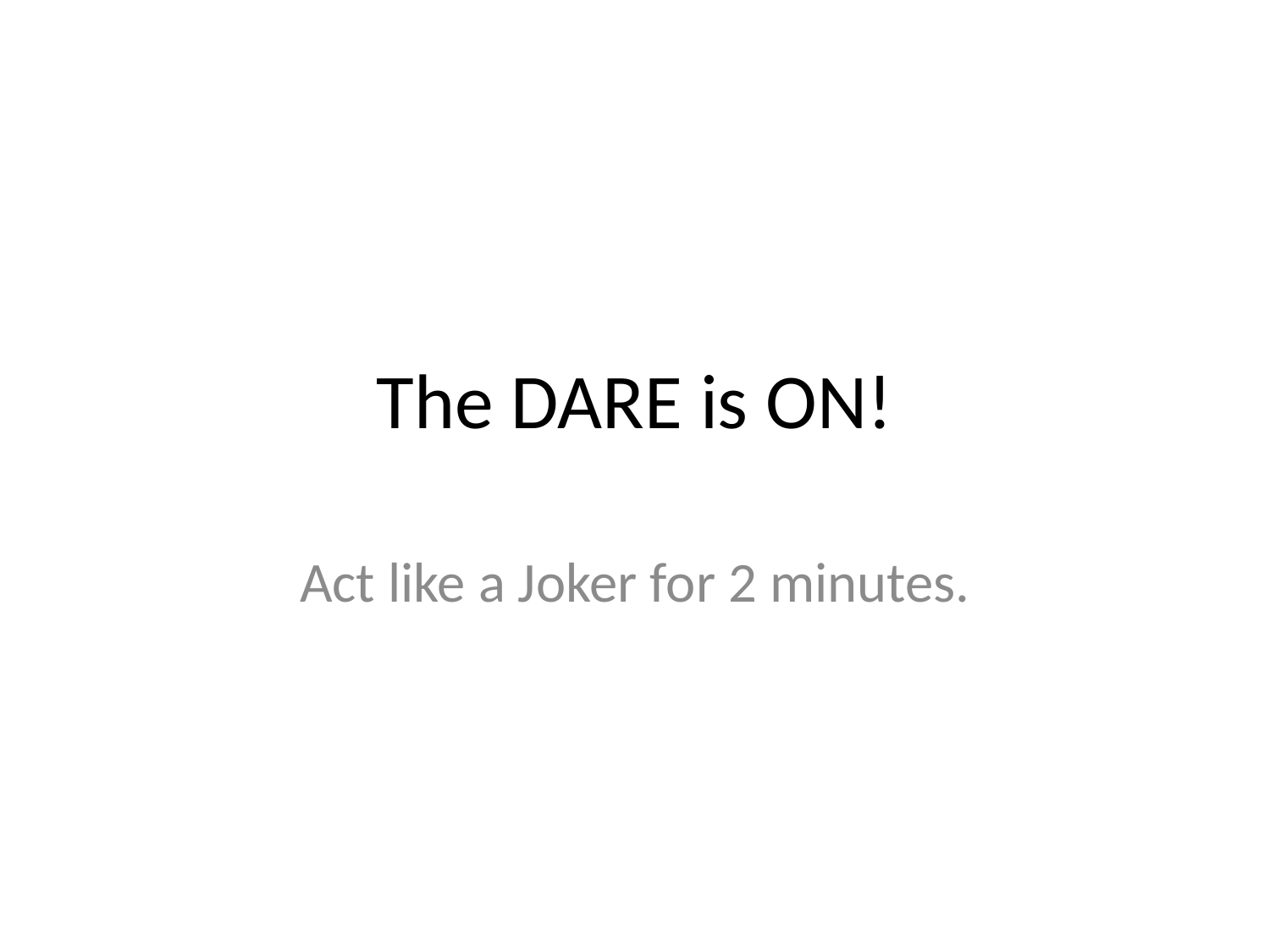

# The DARE is ON!
Act like a Joker for 2 minutes.